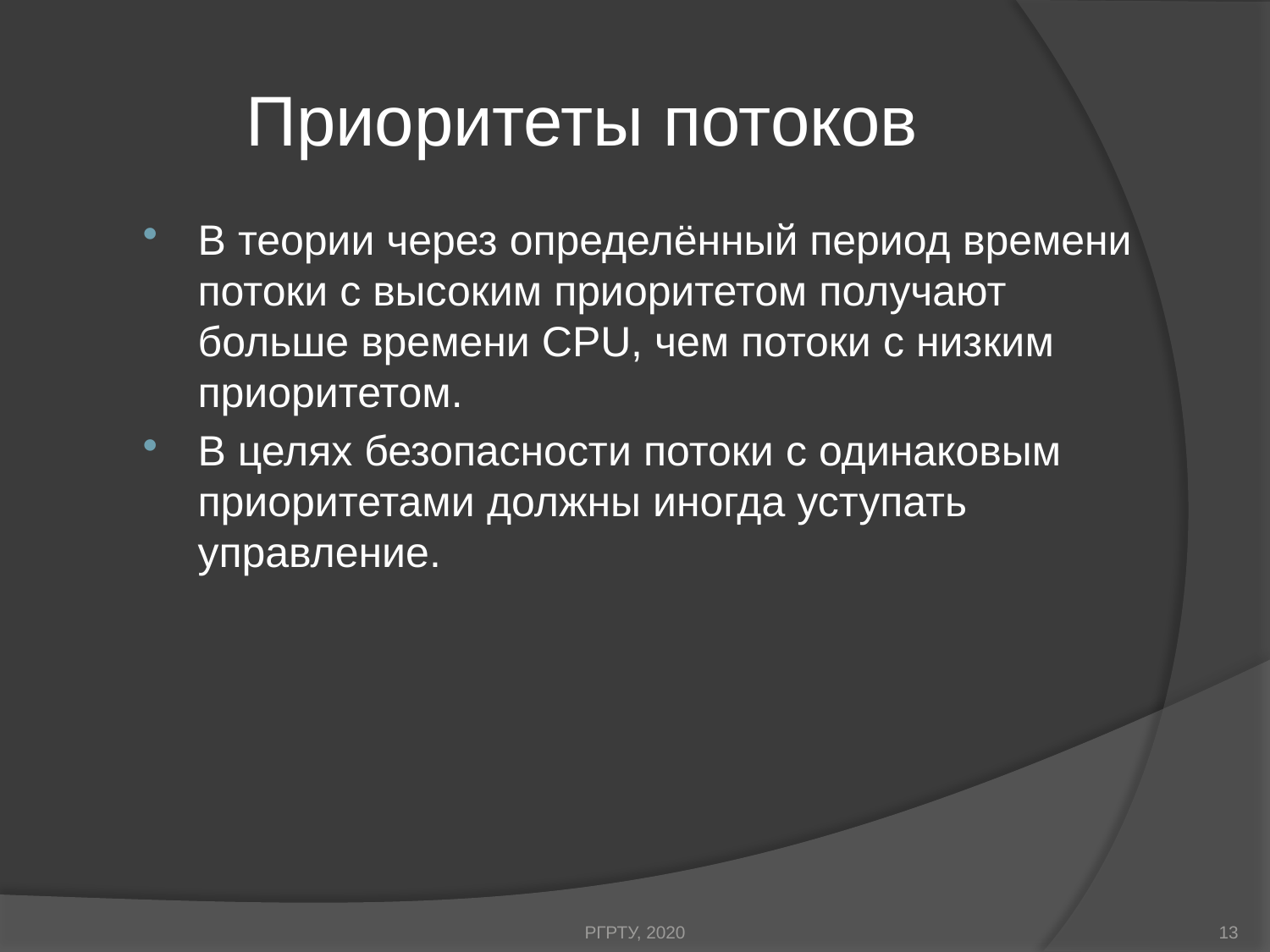

# Приоритеты потоков
В теории через определённый период времени потоки с высоким приоритетом получают больше времени CPU, чем потоки с низким приоритетом.
В целях безопасности потоки с одинаковым приоритетами должны иногда уступать управление.
РГРТУ, 2020
13